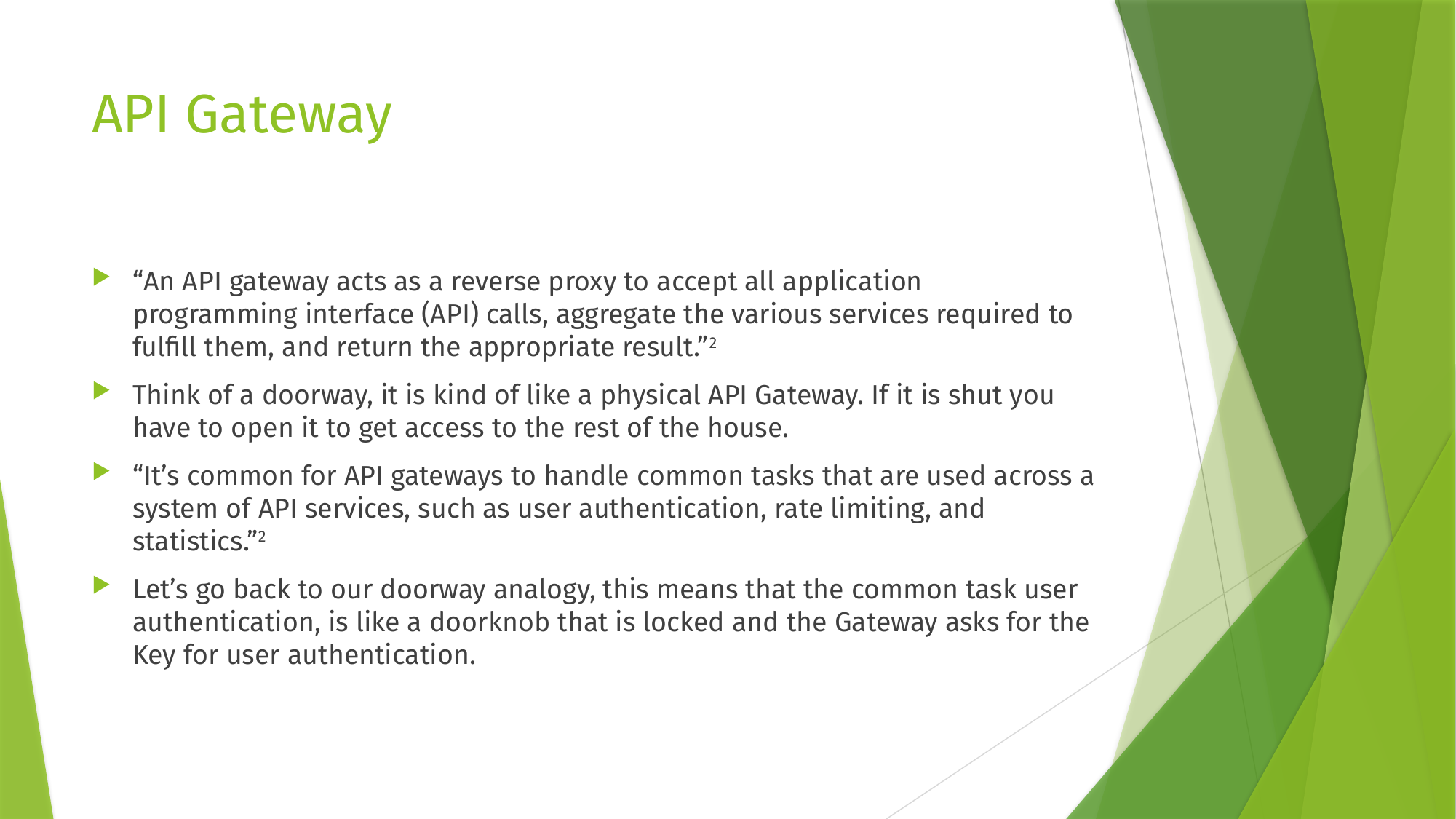

# API Gateway
“An API gateway acts as a reverse proxy to accept all application programming interface (API) calls, aggregate the various services required to fulfill them, and return the appropriate result.”2
Think of a doorway, it is kind of like a physical API Gateway. If it is shut you have to open it to get access to the rest of the house.
“It’s common for API gateways to handle common tasks that are used across a system of API services, such as user authentication, rate limiting, and statistics.”2
Let’s go back to our doorway analogy, this means that the common task user authentication, is like a doorknob that is locked and the Gateway asks for the Key for user authentication.